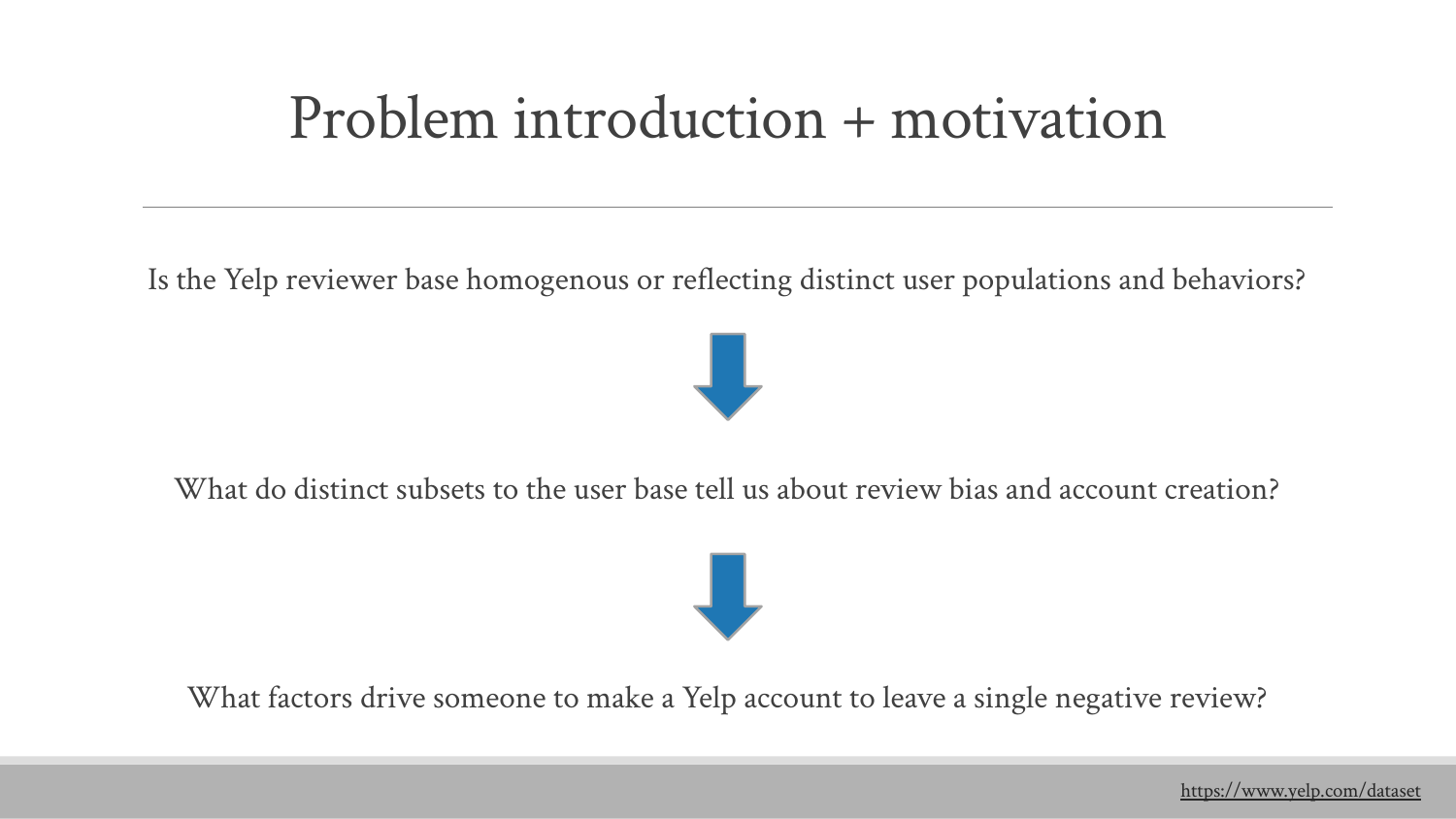

# Problem introduction + motivation

Is the Yelp reviewer base homogenous or reflecting distinct user populations and behaviors?

What do distinct subsets to the user base tell us about review bias and account creation?

What factors drive someone to make a Yelp account to leave a single negative review?

https://www.yelp.com/dataset